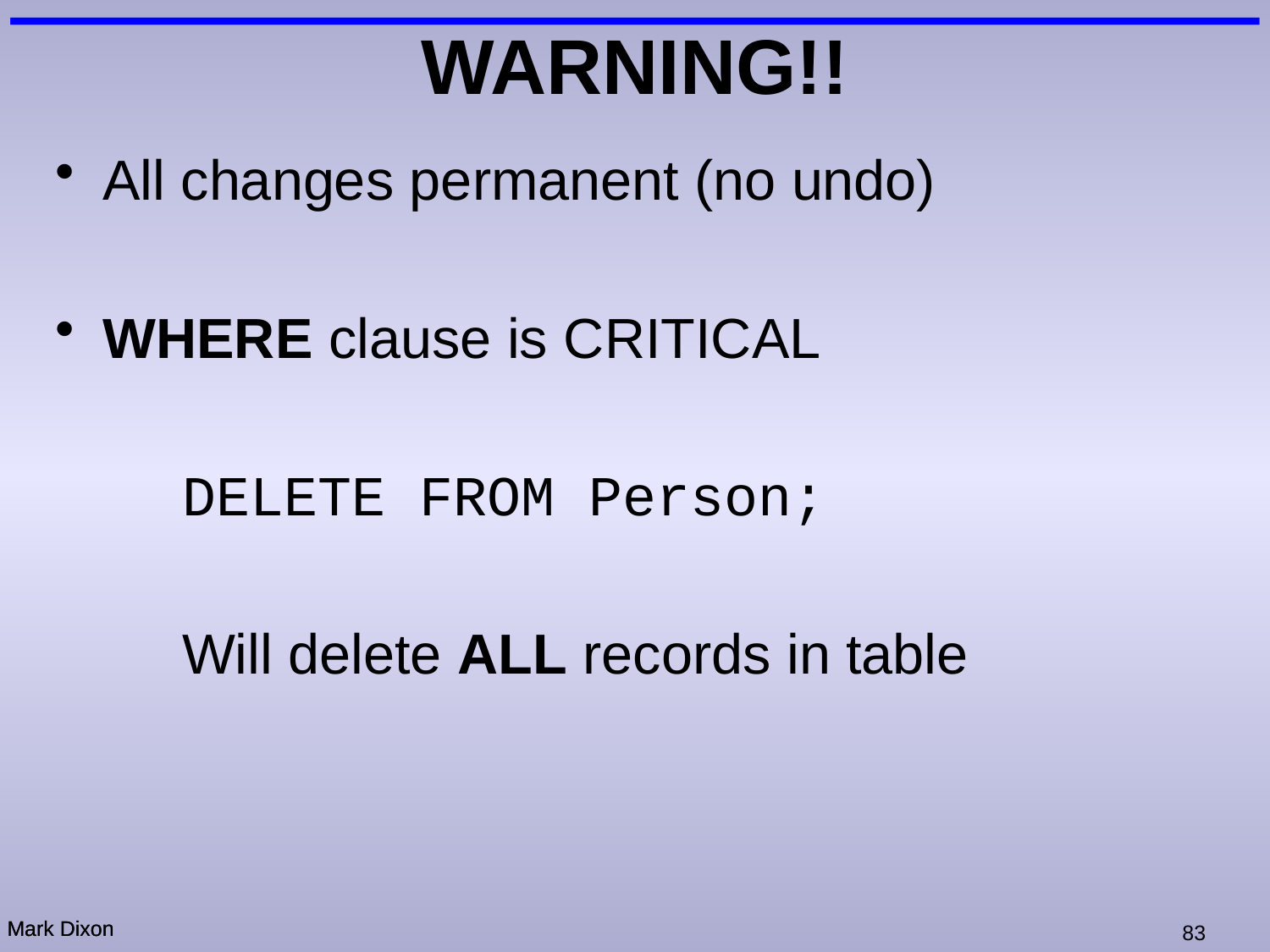

# WARNING!!
All changes permanent (no undo)

WHERE clause is CRITICAL

	DELETE FROM Person;

	Will delete ALL records in table